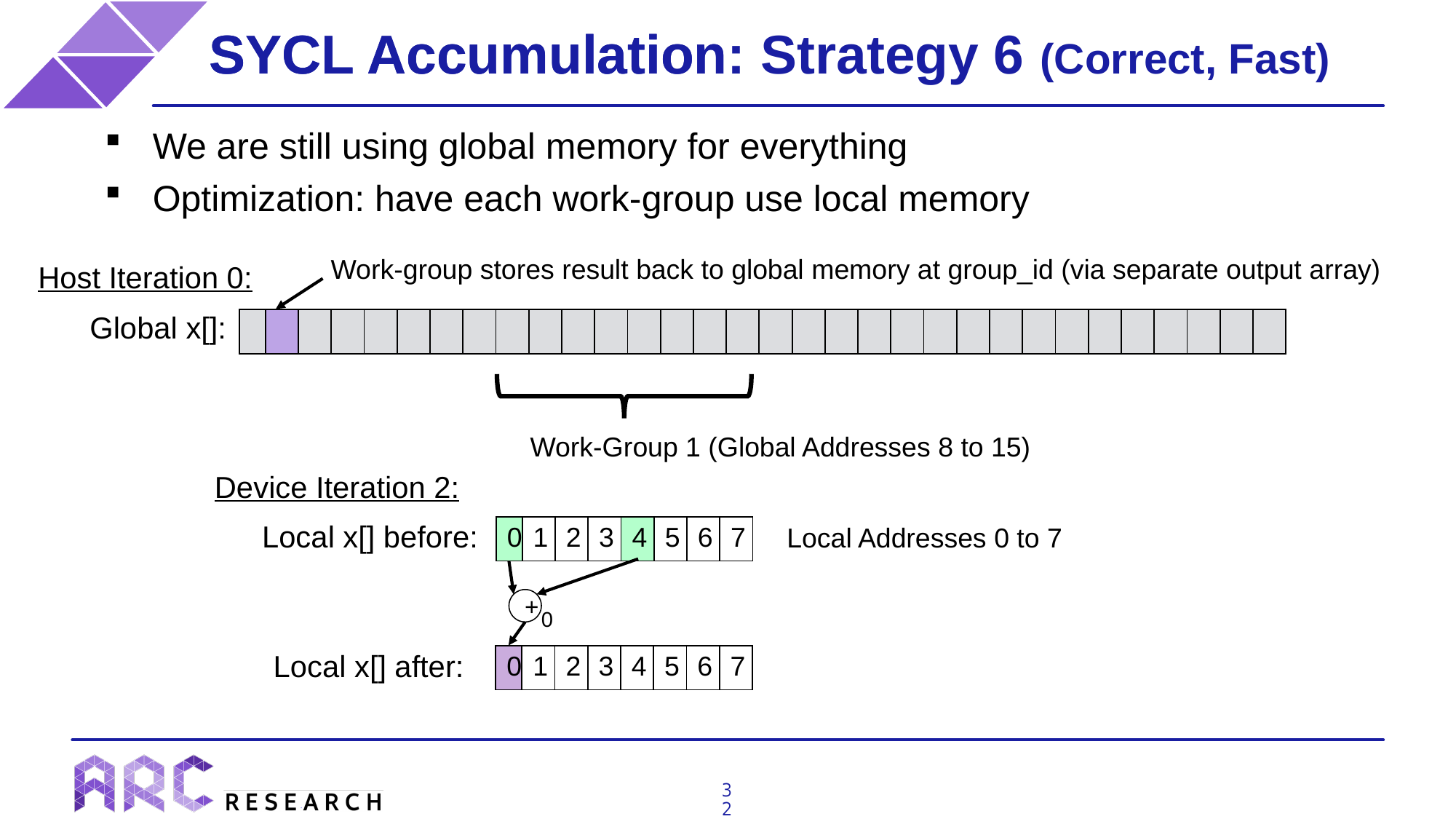

# SYCL Accumulation
SYCL Accumulation: Strategy 6 (Correct, Fast)
We are still using global memory for everything
Optimization: have each work-group use local memory

Work-group stores result back to global memory at group_id (via separate output array)
Host Iteration 0:

Global x[]:
|  |  |  |  |  |  |  |  |  |  |  |  |  |  |  |  |  |  |  |  |  |  |  |  |  |  |  |  |  |  |  |  |
| --- | --- | --- | --- | --- | --- | --- | --- | --- | --- | --- | --- | --- | --- | --- | --- | --- | --- | --- | --- | --- | --- | --- | --- | --- | --- | --- | --- | --- | --- | --- | --- |
Work-Group 1 (Global Addresses 8 to 15)
Device Iteration 2:
| 0 | 1 | 2 | 3 | 4 | 5 | 6 | 7 |
| --- | --- | --- | --- | --- | --- | --- | --- |
Local Addresses 0 to 7
Local x[] before:
+
0
| 0 | 1 | 2 | 3 | 4 | 5 | 6 | 7 |
| --- | --- | --- | --- | --- | --- | --- | --- |
Local x[] after:
32